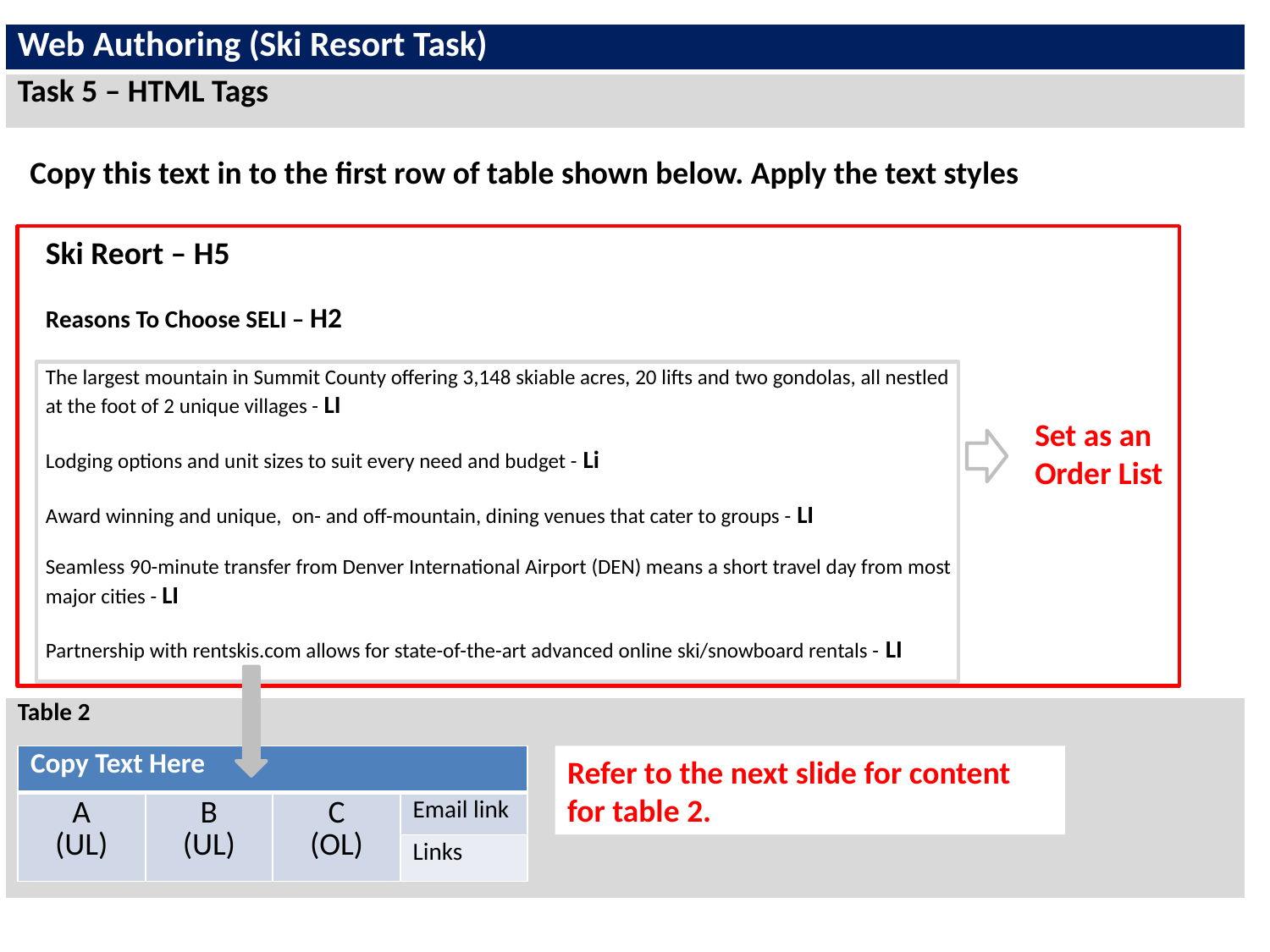

| Web Authoring (Ski Resort Task) |
| --- |
| Task 5 – HTML Tags |
|  |
| --- |
| Table 2 |
Copy this text in to the first row of table shown below. Apply the text styles

Ski Reort – H5

Reasons To Choose SELI – H2

The largest mountain in Summit County offering 3,148 skiable acres, 20 lifts and two gondolas, all nestled at the foot of 2 unique villages - LI
Lodging options and unit sizes to suit every need and budget - Li
Award winning and unique,  on- and off-mountain, dining venues that cater to groups - LI
Seamless 90-minute transfer from Denver International Airport (DEN) means a short travel day from most major cities - LI
Partnership with rentskis.com allows for state-of-the-art advanced online ski/snowboard rentals - LI

Set as an Order List

| Copy Text Here |  |  |  |
| --- | --- | --- | --- |
| A (UL) | B (UL) | C (OL) | Email link |
|  |  |  | Links |
Refer to the next slide for content for table 2.